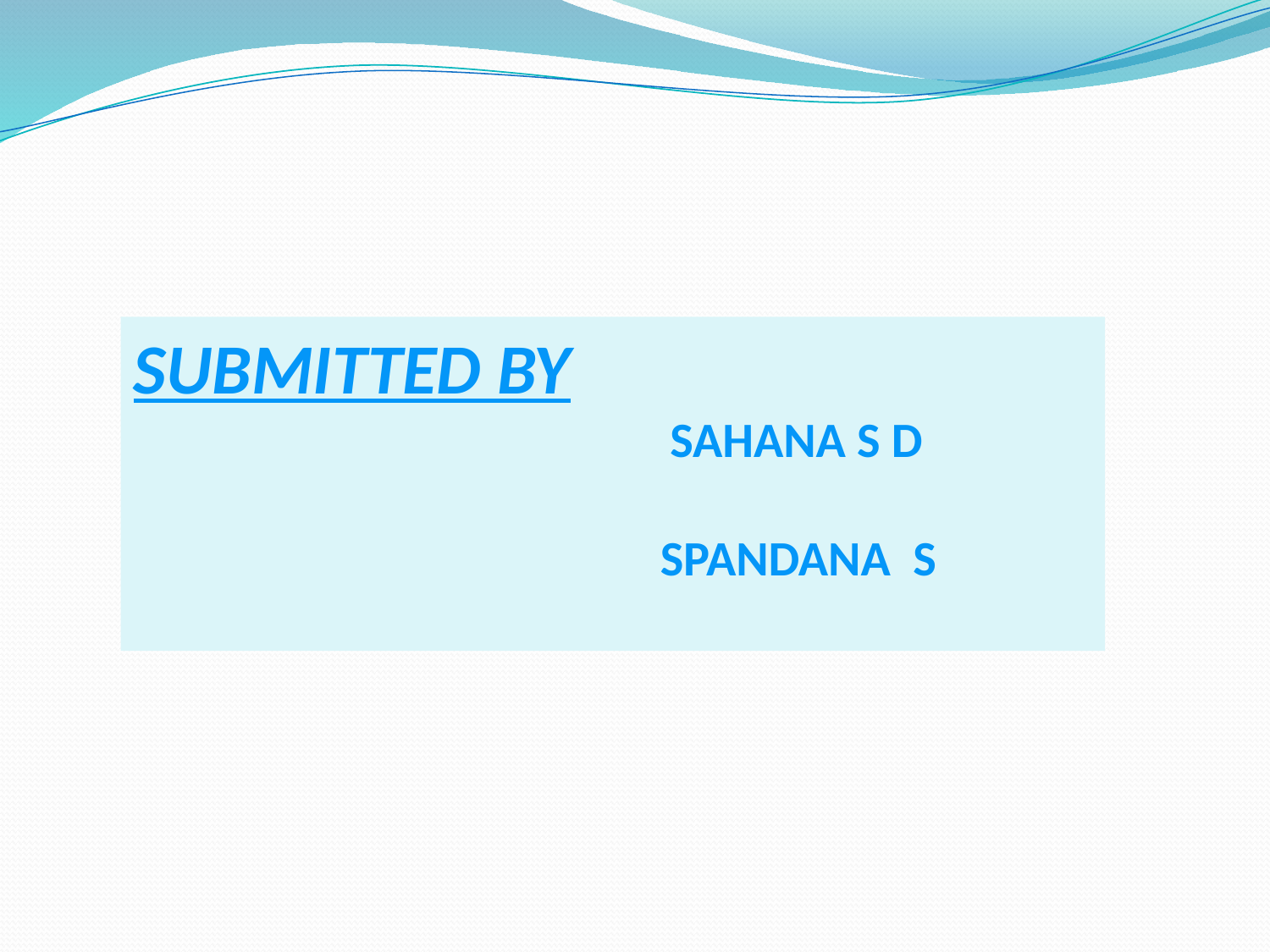

SUBMITTED BY
	  			    SAHANA S D

                             	             SPANDANA  S